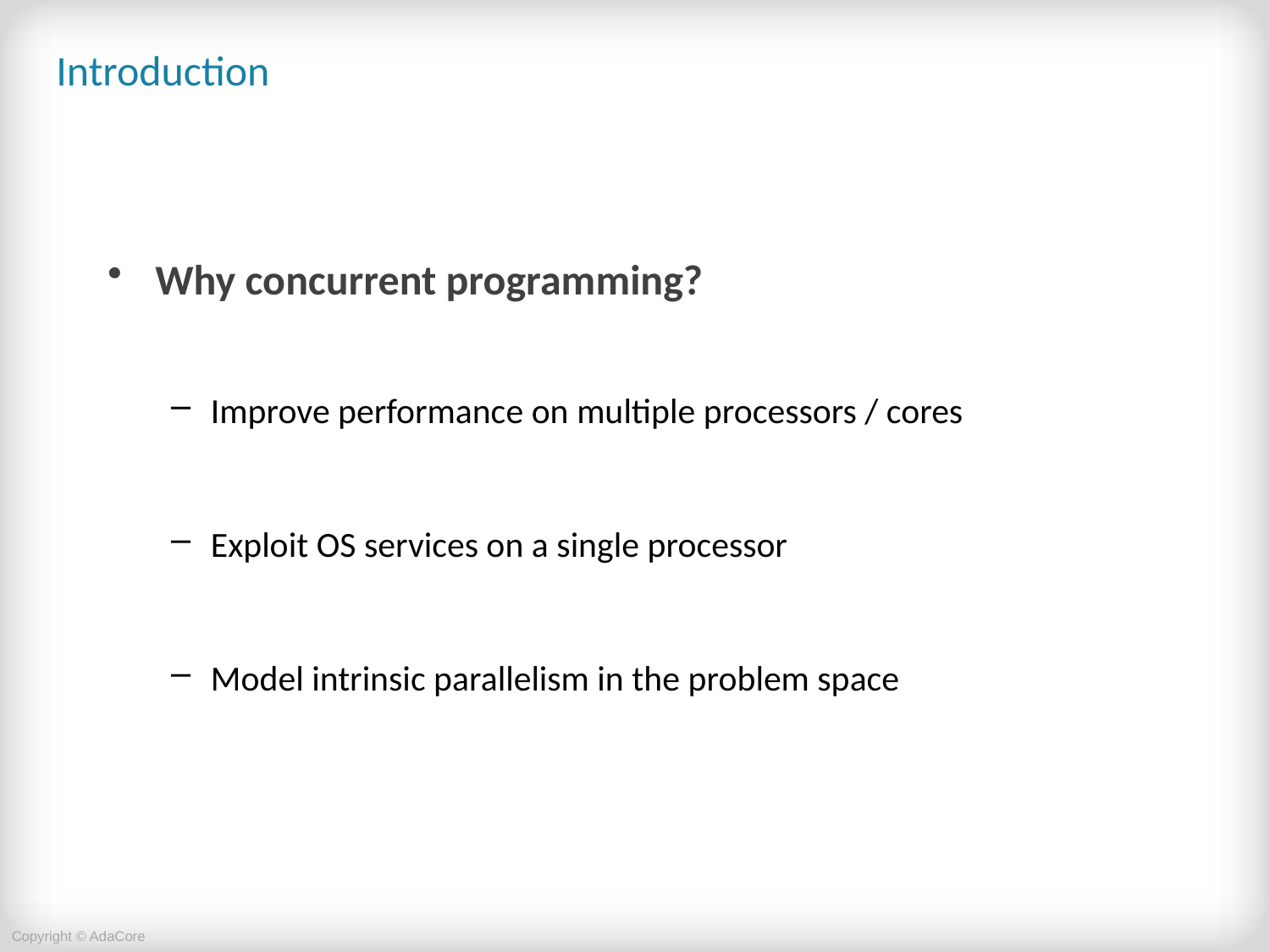

# Introduction
Why concurrent programming?

Improve performance on multiple processors / cores

Exploit OS services on a single processor

Model intrinsic parallelism in the problem space